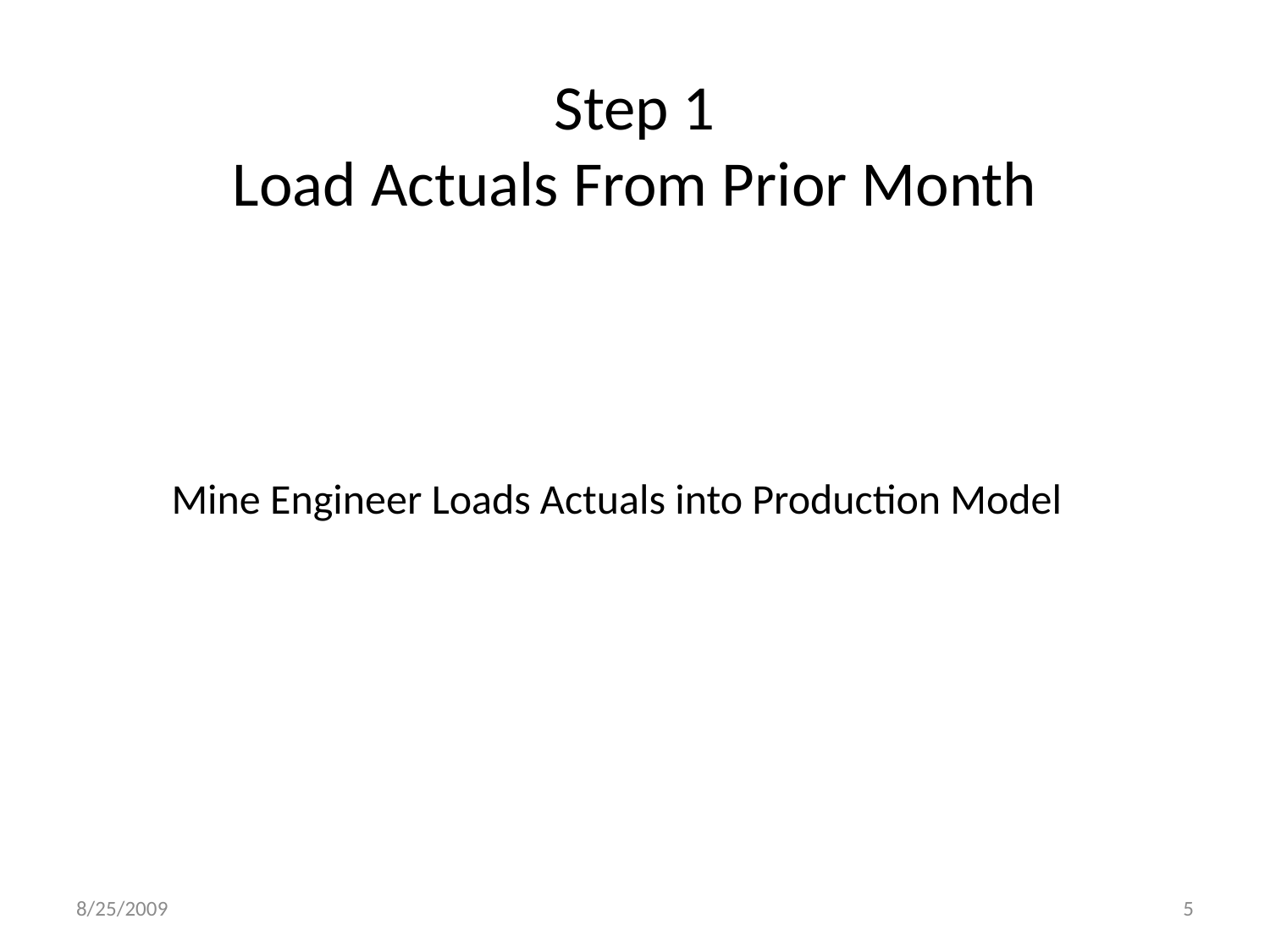

# Step 1 Load Actuals From Prior Month
Mine Engineer Loads Actuals into Production Model
8/25/2009
5